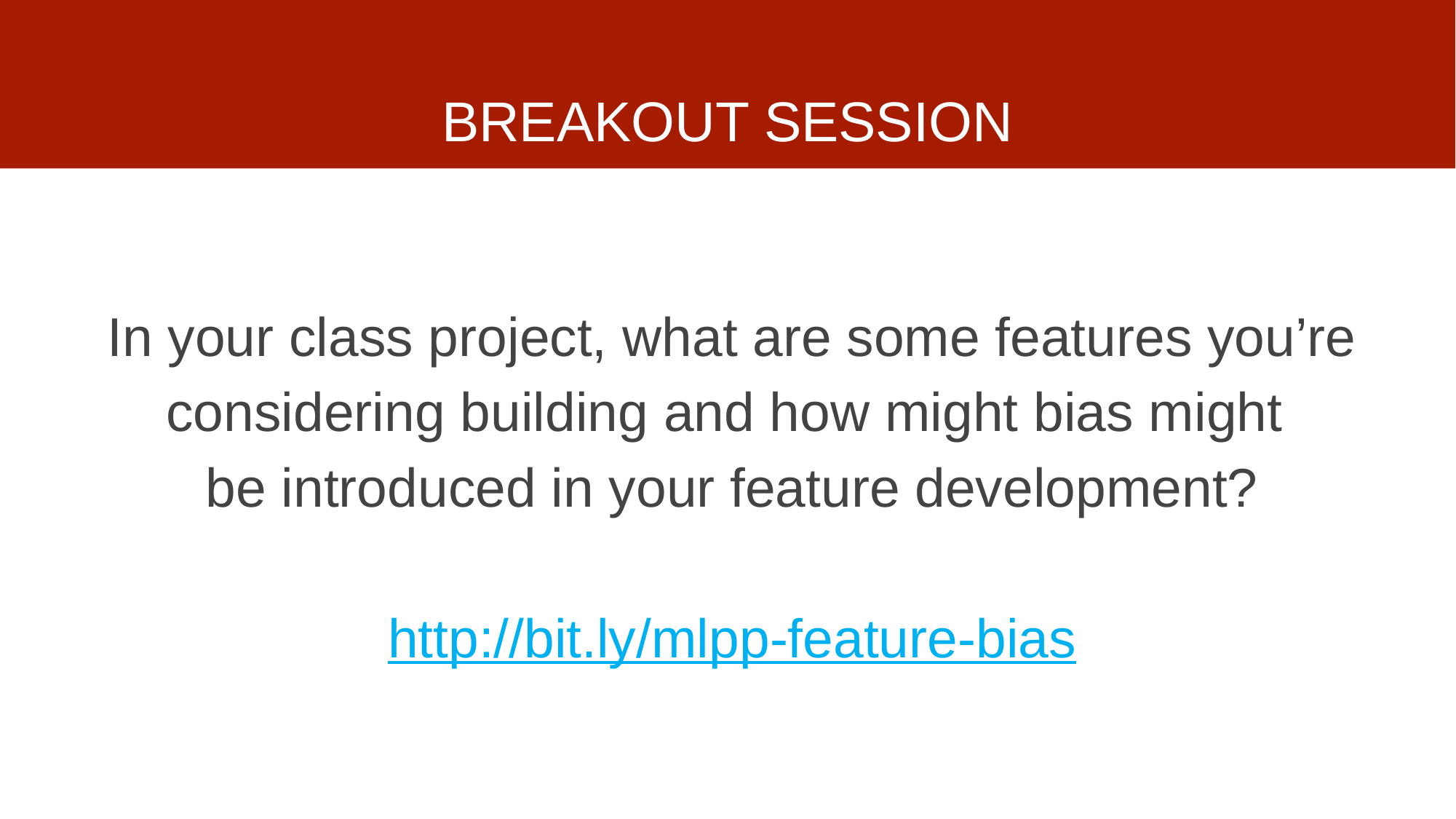

# BREAKOUT SESSION

In your class project, what are some features you’re considering building and how might bias might
be introduced in your feature development?

http://bit.ly/mlpp-feature-bias